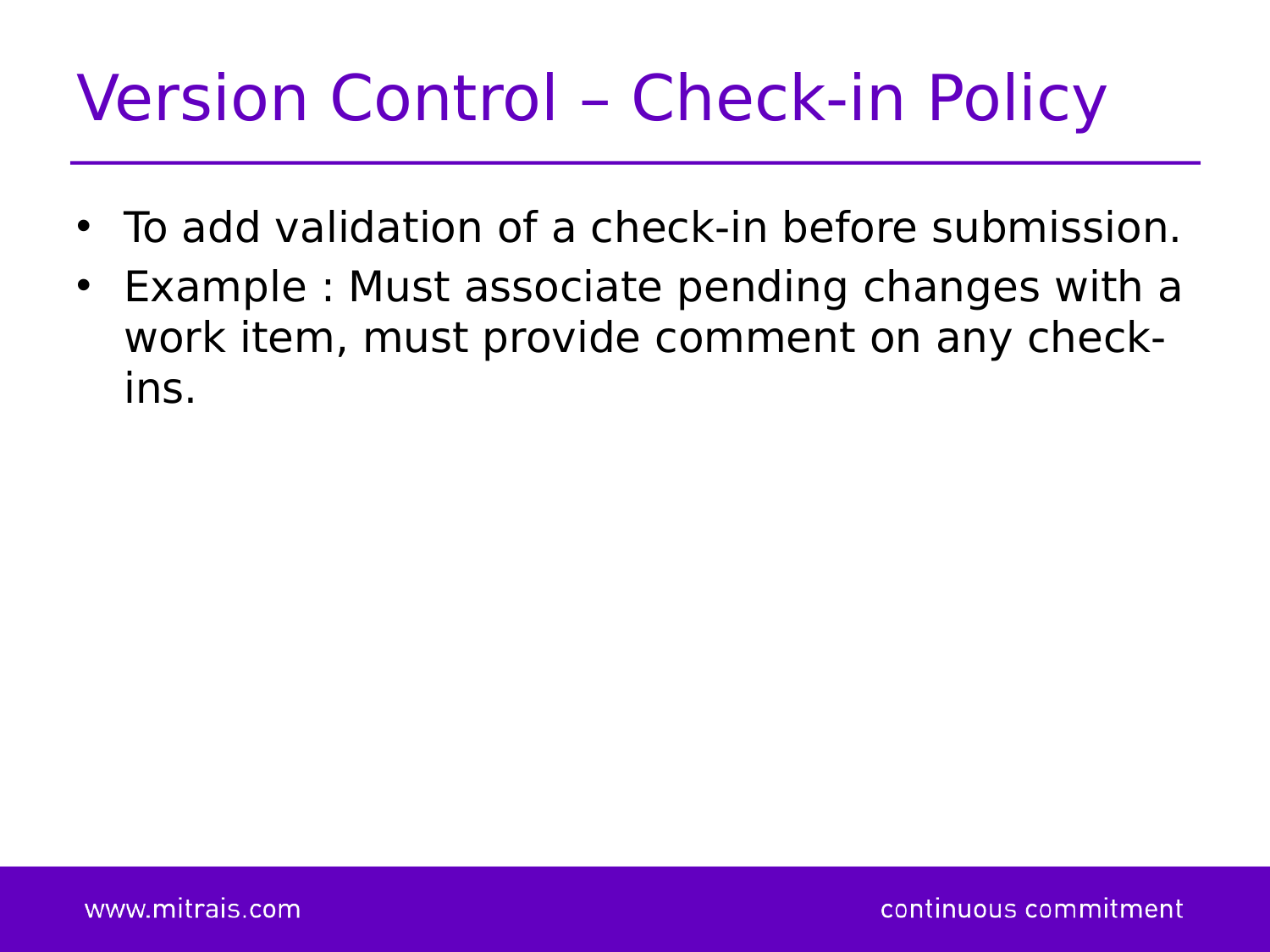

# Version Control – Check-in Policy
To add validation of a check-in before submission.
Example : Must associate pending changes with a work item, must provide comment on any check-ins.